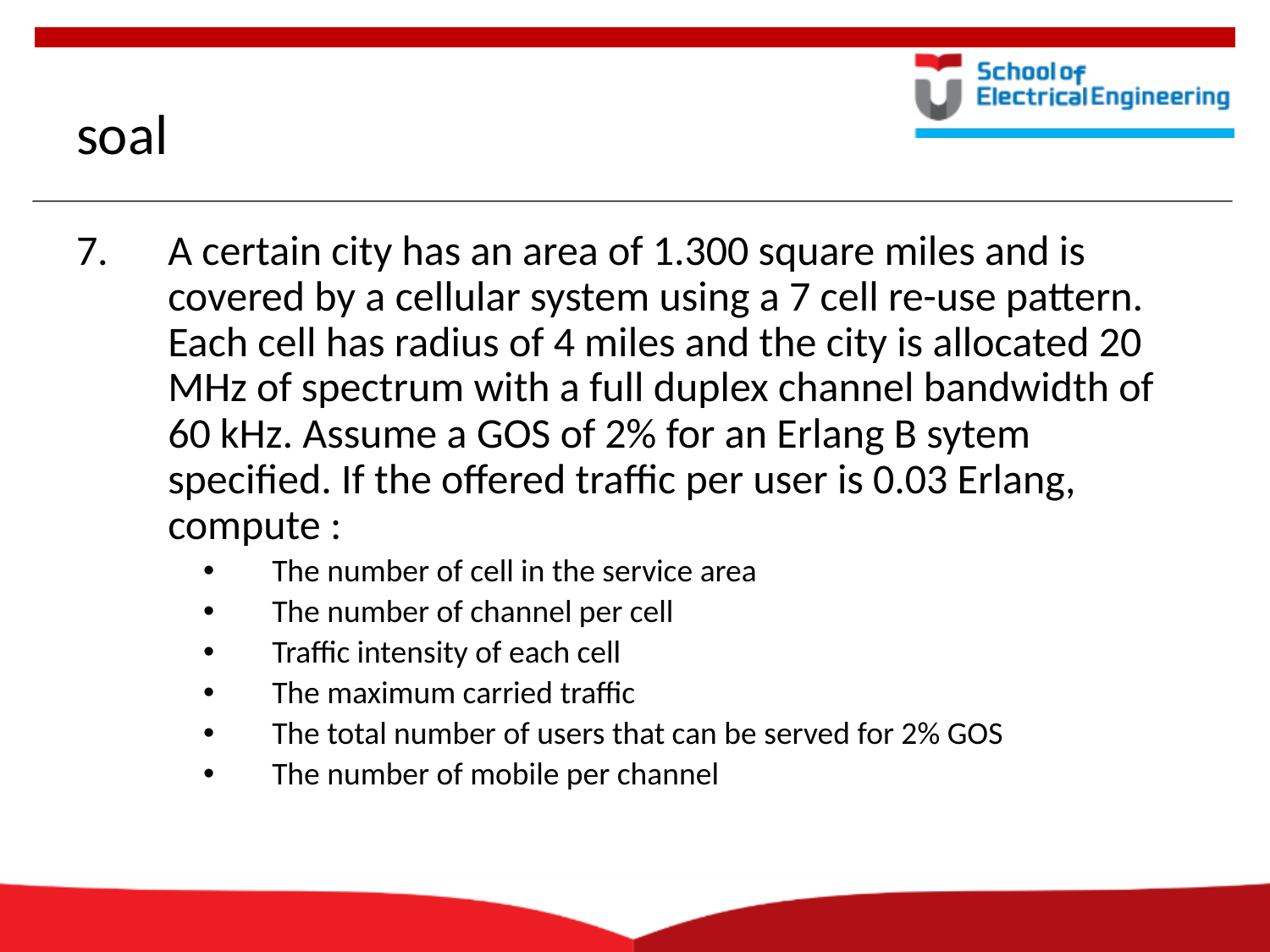

# soal
A certain city has an area of 1.300 square miles and is covered by a cellular system using a 7 cell re-use pattern. Each cell has radius of 4 miles and the city is allocated 20 MHz of spectrum with a full duplex channel bandwidth of 60 kHz. Assume a GOS of 2% for an Erlang B sytem specified. If the offered traffic per user is 0.03 Erlang, compute :
The number of cell in the service area
The number of channel per cell
Traffic intensity of each cell
The maximum carried traffic
The total number of users that can be served for 2% GOS
The number of mobile per channel